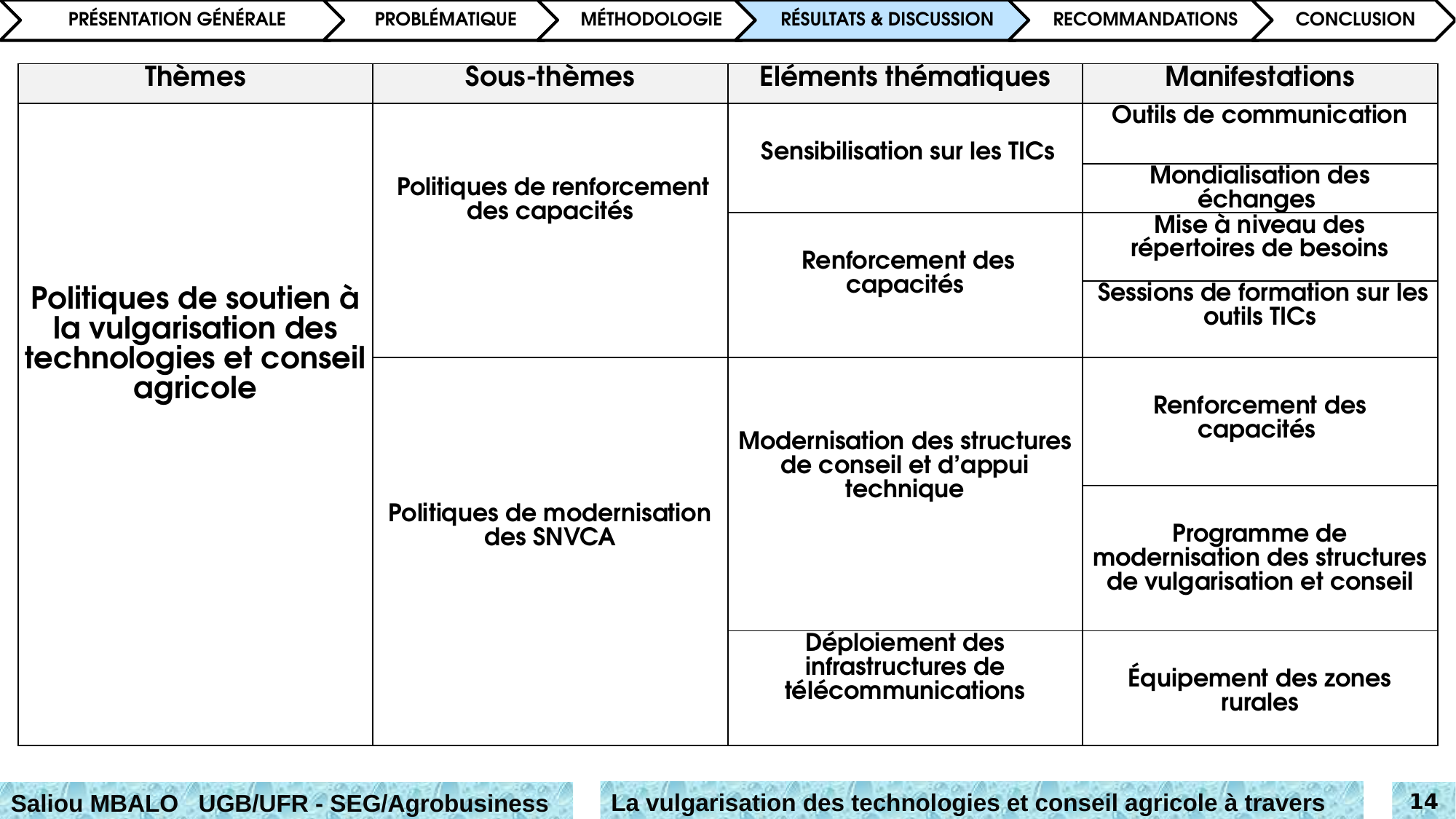

PRÉSENTATION GÉNÉRALE
PROBLÉMATIQUE
MÉTHODOLOGIE
RÉSULTATS & DISCUSSION
RECOMMANDATIONS
CONCLUSION
| Thèmes | Sous-thèmes | Eléments thématiques | Manifestations |
| --- | --- | --- | --- |
| Politiques de soutien à la vulgarisation des technologies et conseil agricole | Politiques de renforcement des capacités | Sensibilisation sur les TICs | Outils de communication |
|  |  |  | Mondialisation des échanges |
|  |  | Renforcement des capacités | Mise à niveau des répertoires de besoins |
|  |  |  | Sessions de formation sur les outils TICs |
|  | Politiques de modernisation des SNVCA | Modernisation des structures de conseil et d’appui technique | Renforcement des capacités |
|  |  |  | Programme de modernisation des structures de vulgarisation et conseil |
|  |  | Déploiement des infrastructures de télécommunications | Équipement des zones rurales |
La vulgarisation des technologies et conseil agricole à travers les TIC
Saliou MBALO   UGB/UFR - SEG/Agrobusiness
14